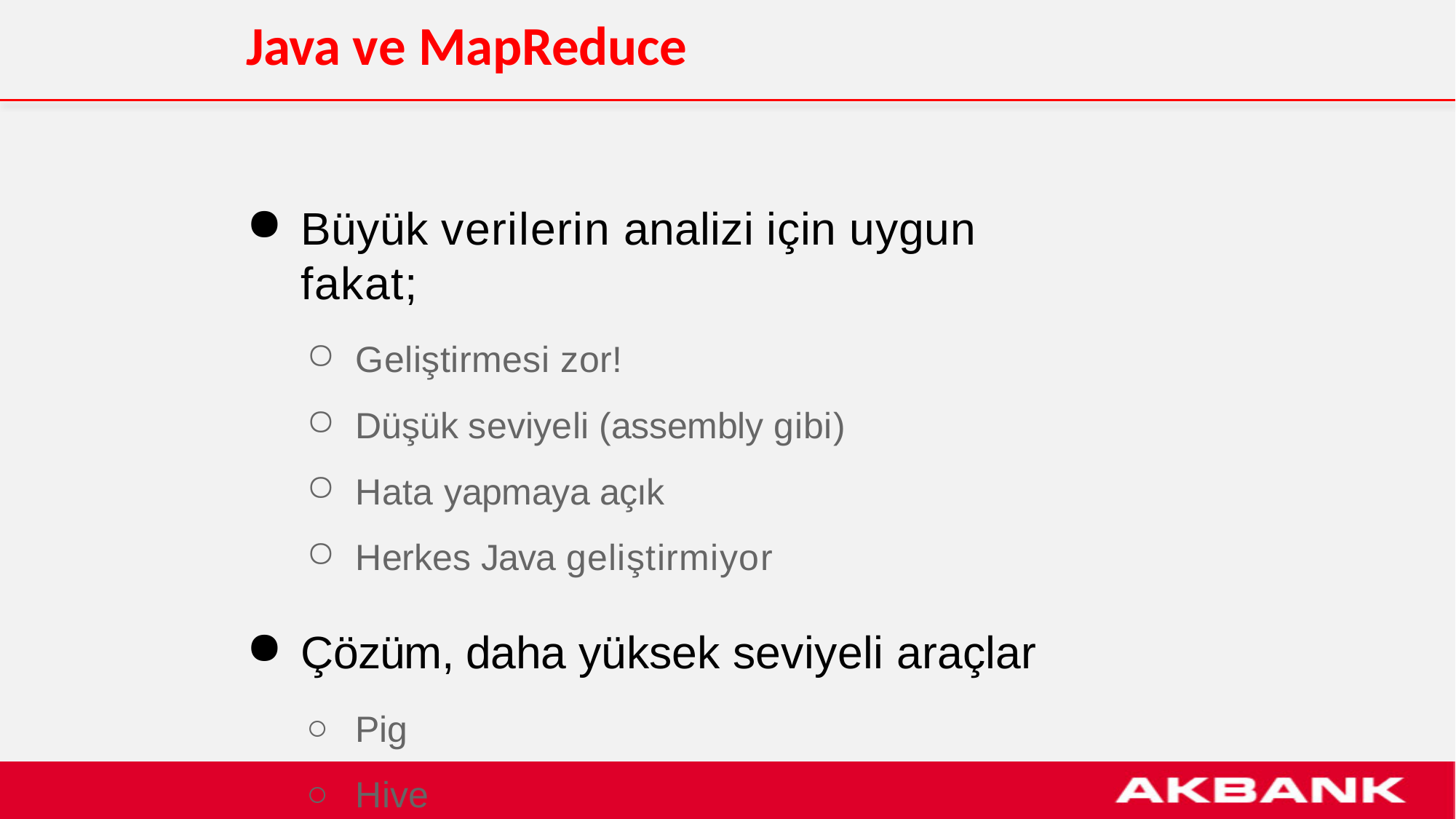

# Java ve MapReduce
Büyük verilerin analizi için uygun fakat;
Geliştirmesi zor!
Düşük seviyeli (assembly gibi)
Hata yapmaya açık
Herkes Java geliştirmiyor

Çözüm, daha yüksek seviyeli araçlar
Pig
Hive